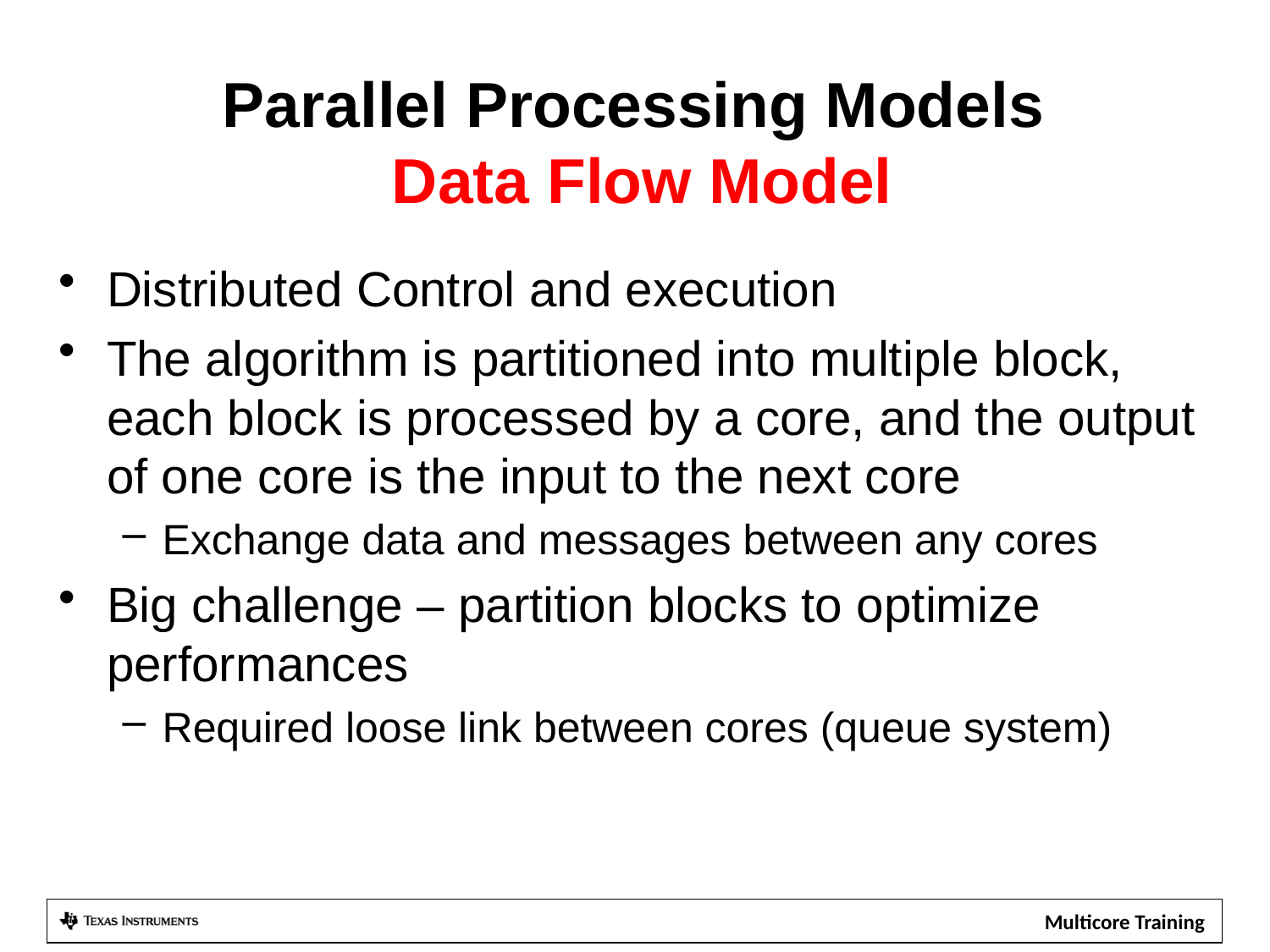

# Parallel Processing Models Data Flow Model
Distributed Control and execution
The algorithm is partitioned into multiple block, each block is processed by a core, and the output of one core is the input to the next core
Exchange data and messages between any cores
Big challenge – partition blocks to optimize performances
Required loose link between cores (queue system)